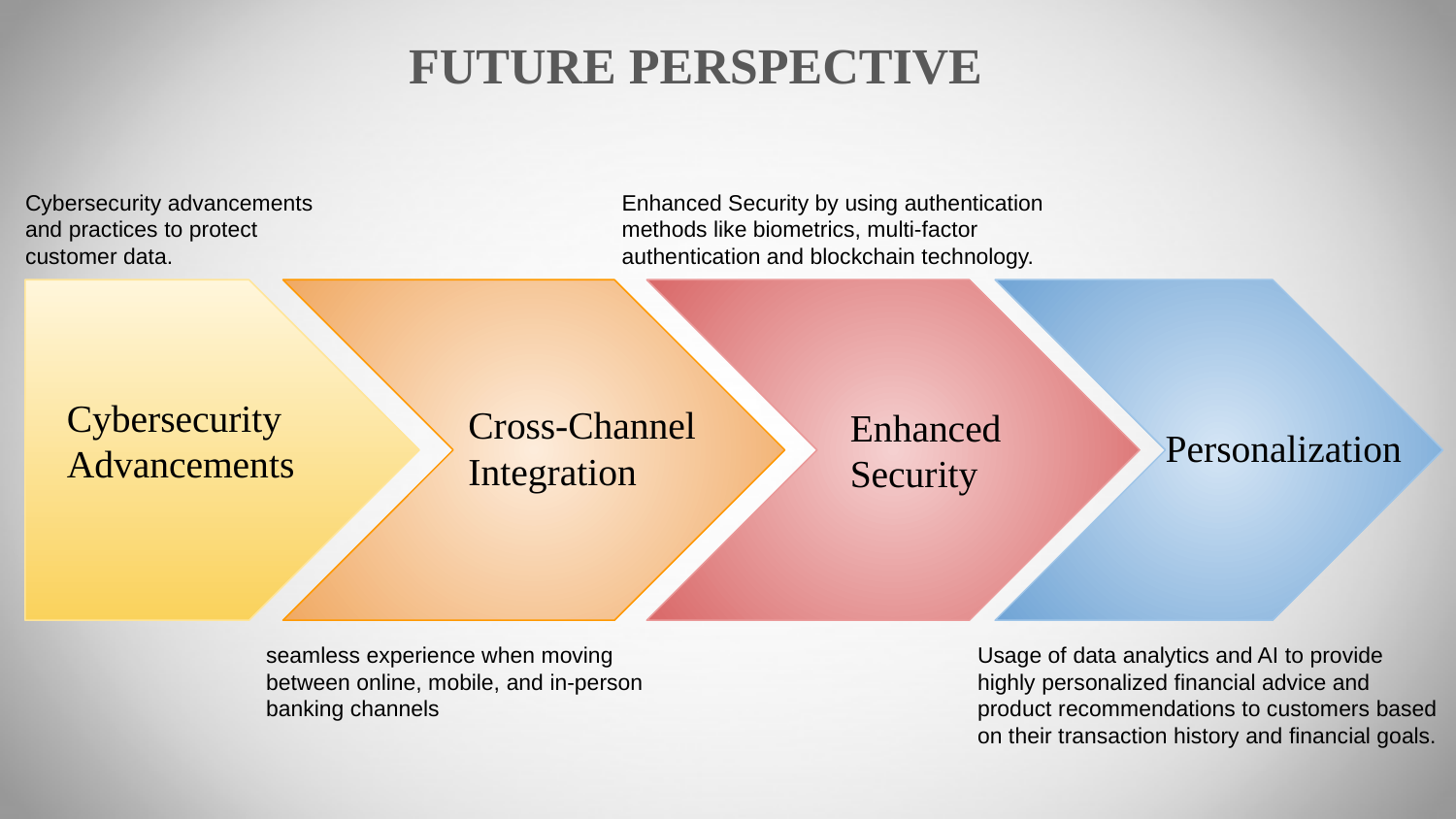

FUTURE PERSPECTIVE
Cybersecurity advancements and practices to protect customer data.
Enhanced Security by using authentication methods like biometrics, multi-factor authentication and blockchain technology.

Cybersecurity Advancements
Cross-Channel Integration
Enhanced Security
Personalization
seamless experience when moving between online, mobile, and in-person banking channels
Usage of data analytics and AI to provide highly personalized financial advice and product recommendations to customers based on their transaction history and financial goals.